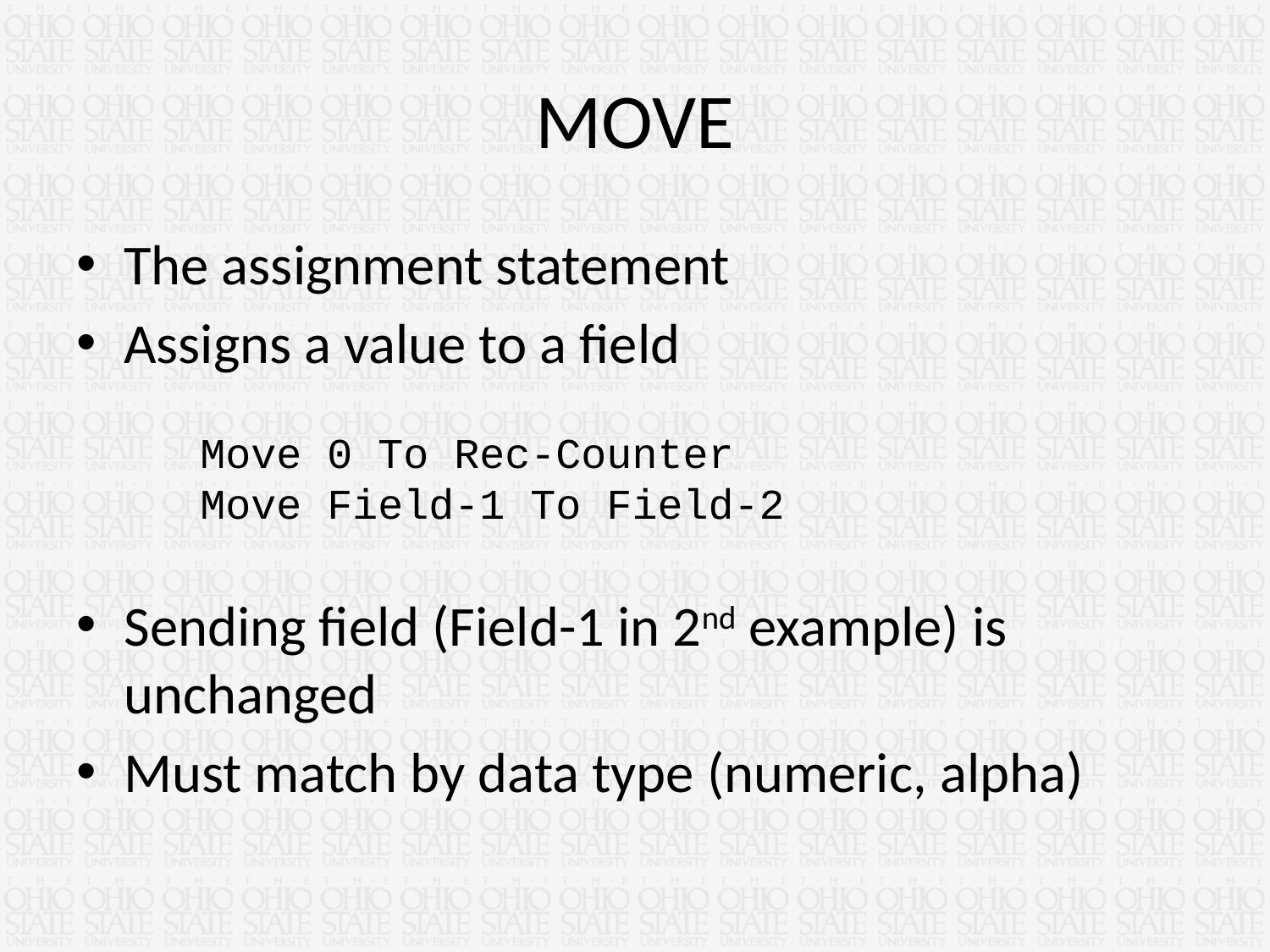

# MOVE
The assignment statement
Assigns a value to a field
   Move 0 To Rec-Counter
   Move Field-1 To Field-2
Sending field (Field-1 in 2nd example) is unchanged
Must match by data type (numeric, alpha)